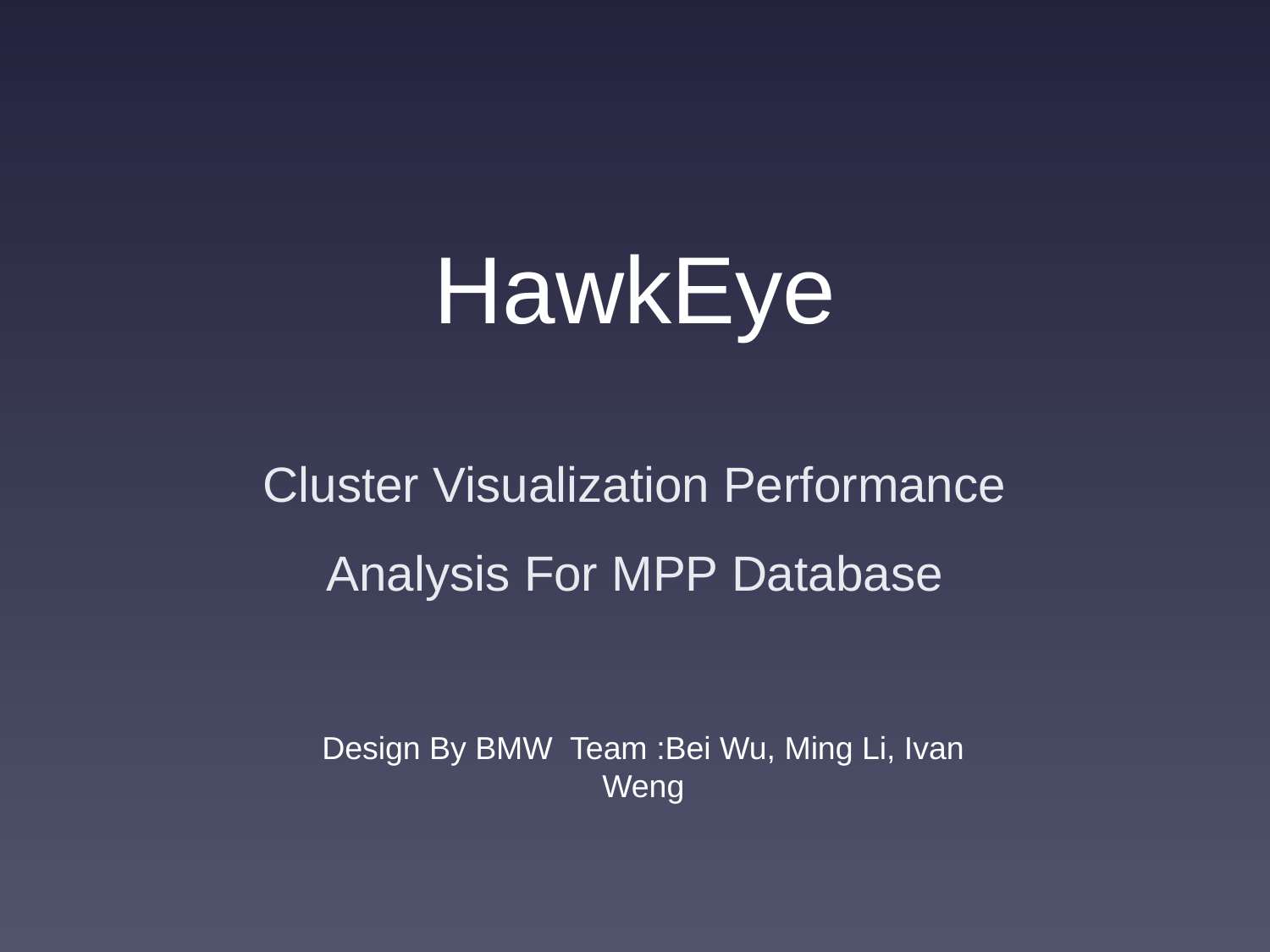

# HawkEye
Cluster Visualization Performance Analysis For MPP Database
Design By BMW  Team :Bei Wu, Ming Li, Ivan Weng